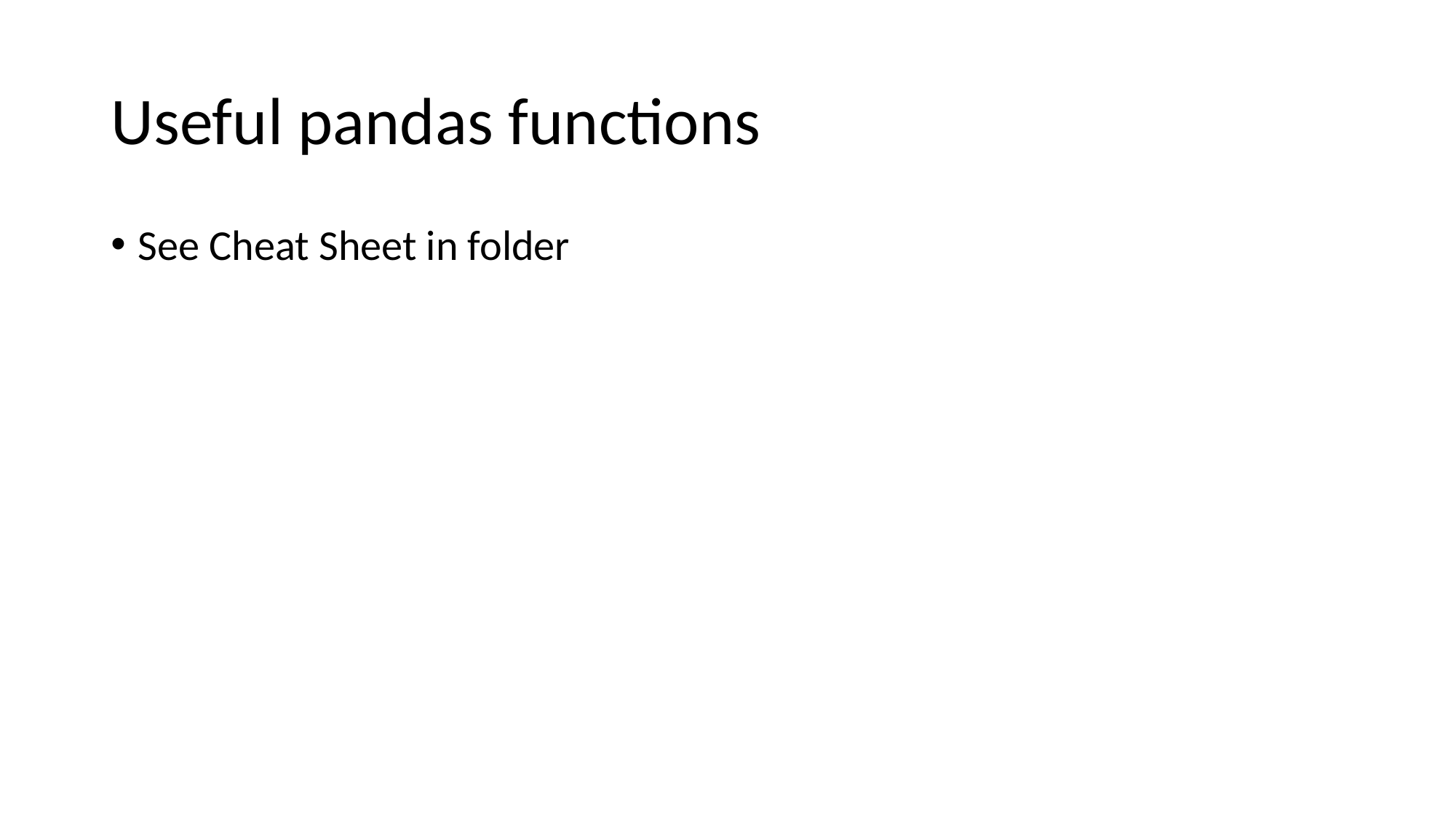

# Useful pandas functions
See Cheat Sheet in folder